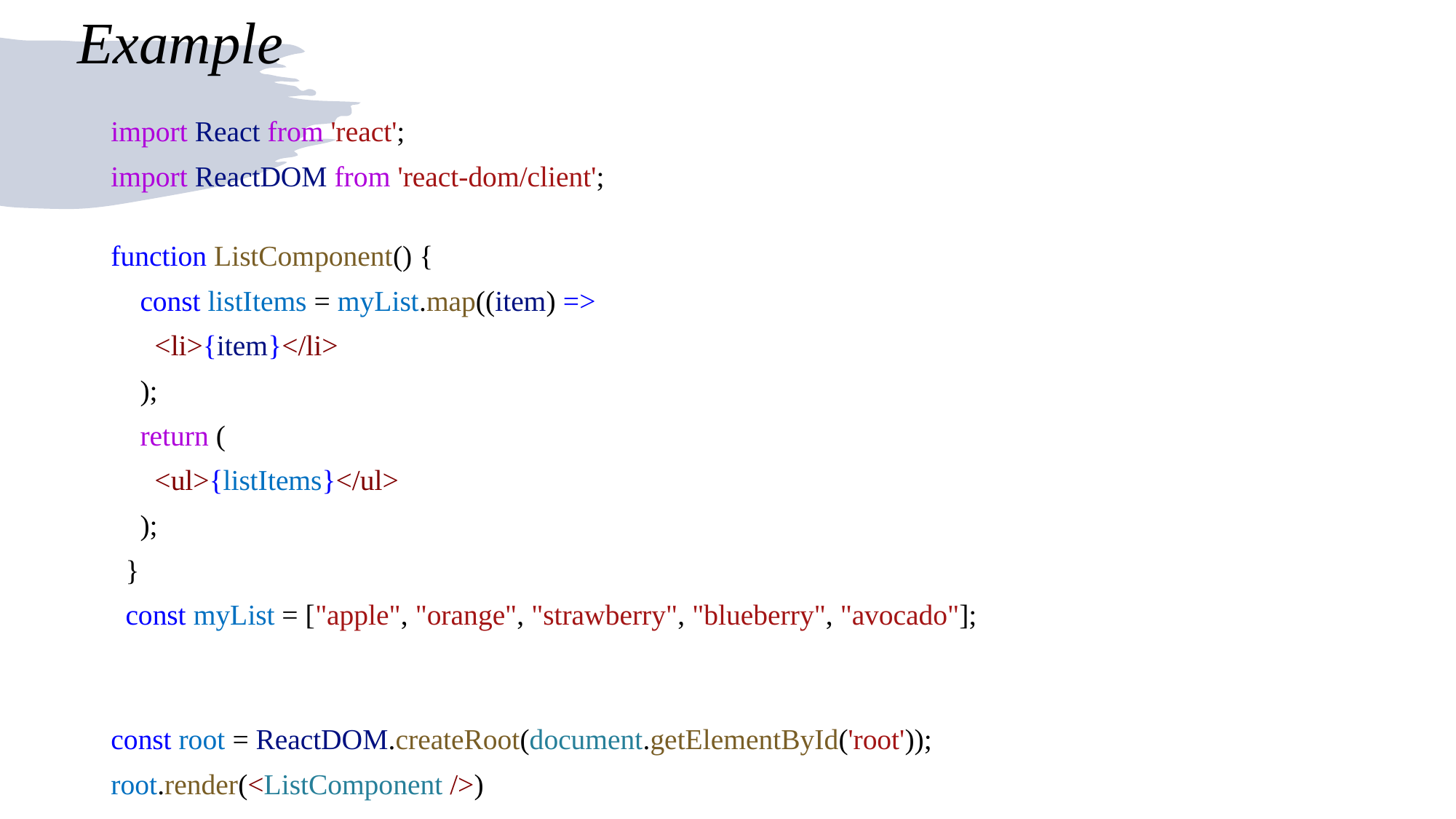

# Example
import React from 'react';
import ReactDOM from 'react-dom/client';
function ListComponent() {
    const listItems = myList.map((item) =>
      <li>{item}</li>
    );
    return (
      <ul>{listItems}</ul>
    );
  }
  const myList = ["apple", "orange", "strawberry", "blueberry", "avocado"];

const root = ReactDOM.createRoot(document.getElementById('root'));
root.render(<ListComponent />)